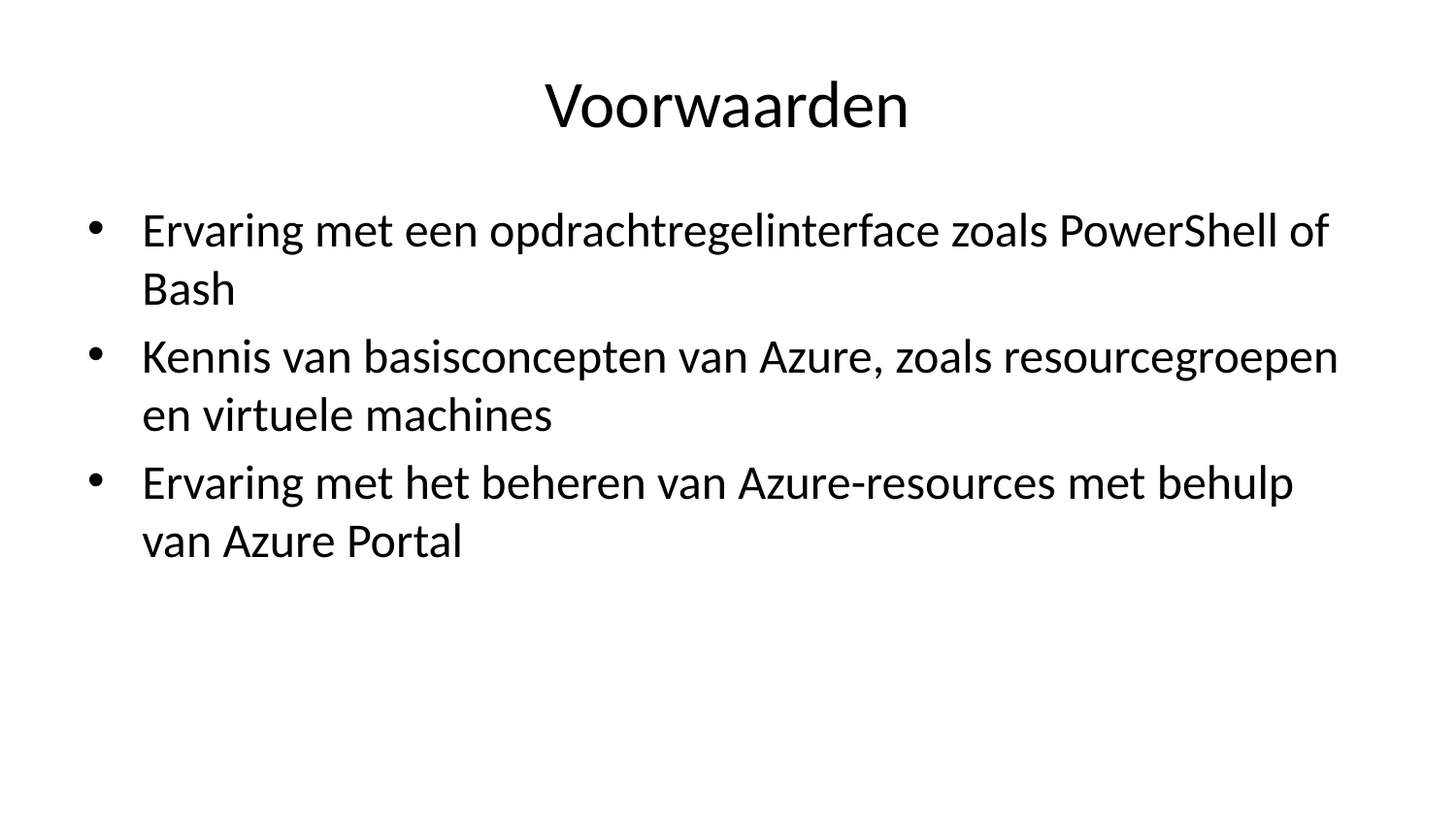

# Voorwaarden
Ervaring met een opdrachtregelinterface zoals PowerShell of Bash
Kennis van basisconcepten van Azure, zoals resourcegroepen en virtuele machines
Ervaring met het beheren van Azure-resources met behulp van Azure Portal